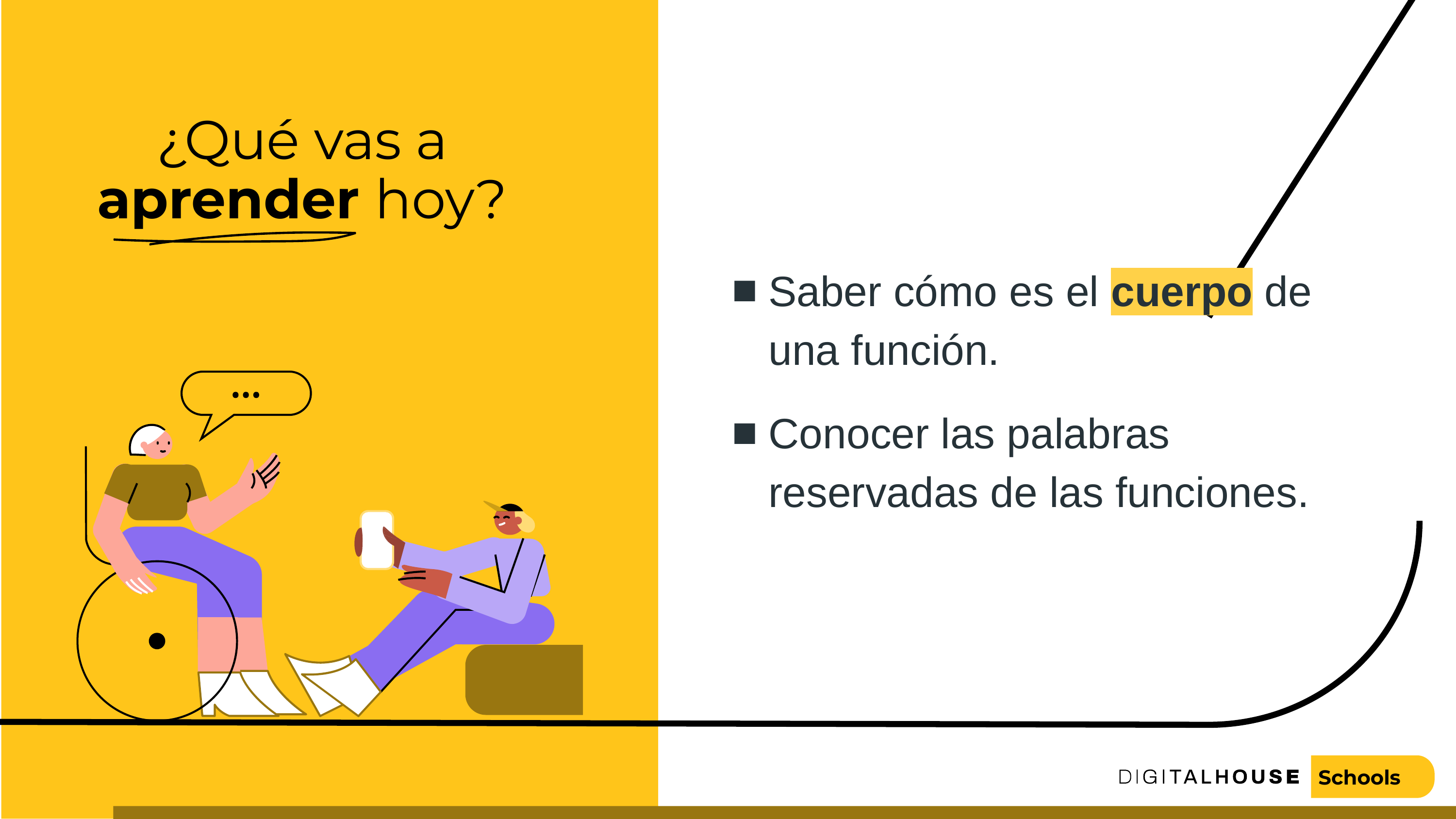

# ¿Qué vas a aprender hoy?

Saber cómo es el cuerpo de una función.
Conocer las palabras reservadas de las funciones.

Schools